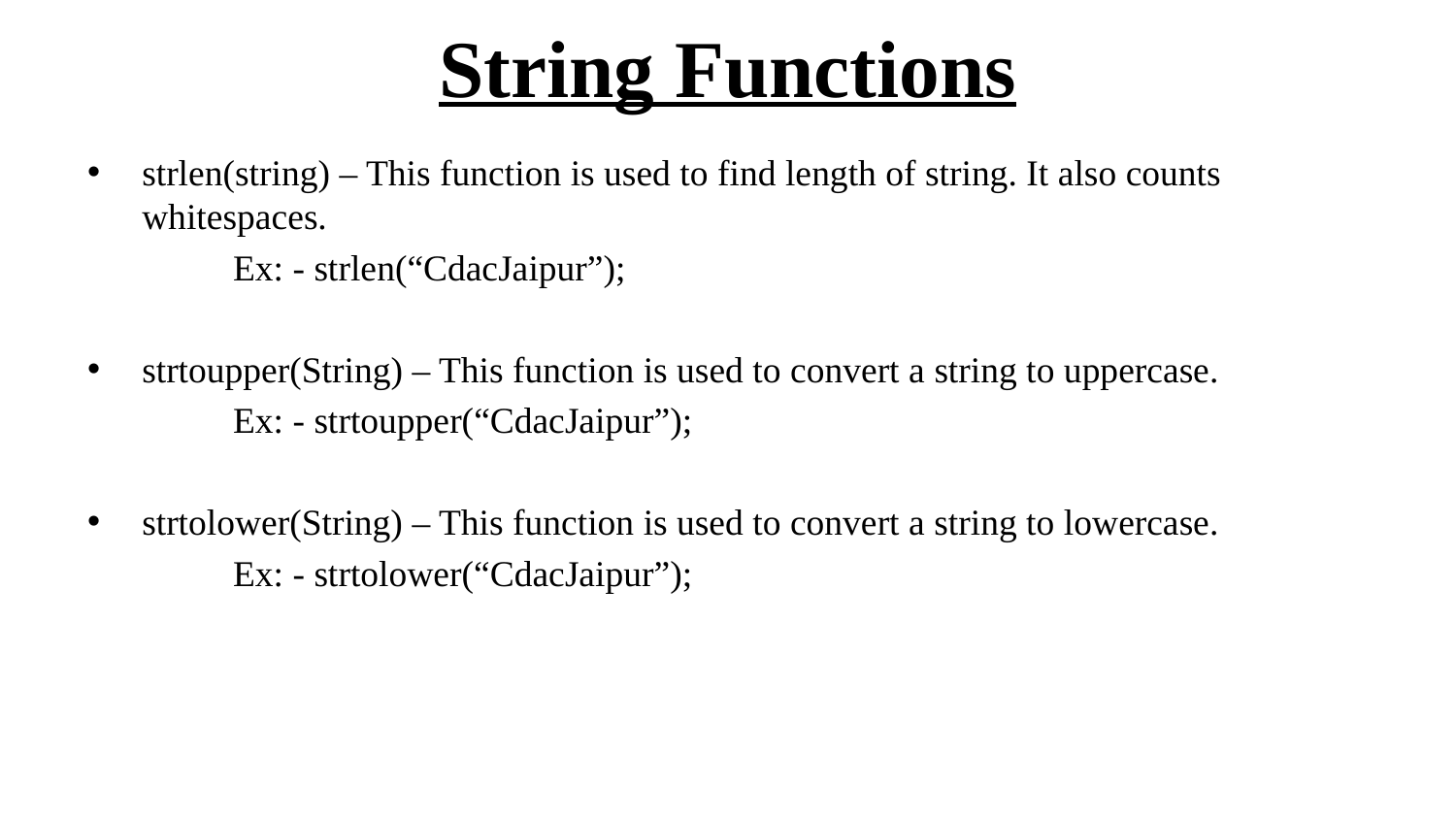

# String Functions
strlen(string) – This function is used to find length of string. It also counts whitespaces.
	Ex: - strlen(“CdacJaipur”);

strtoupper(String) – This function is used to convert a string to uppercase.
	Ex: - strtoupper(“CdacJaipur”);

strtolower(String) – This function is used to convert a string to lowercase.
	Ex: - strtolower(“CdacJaipur”);